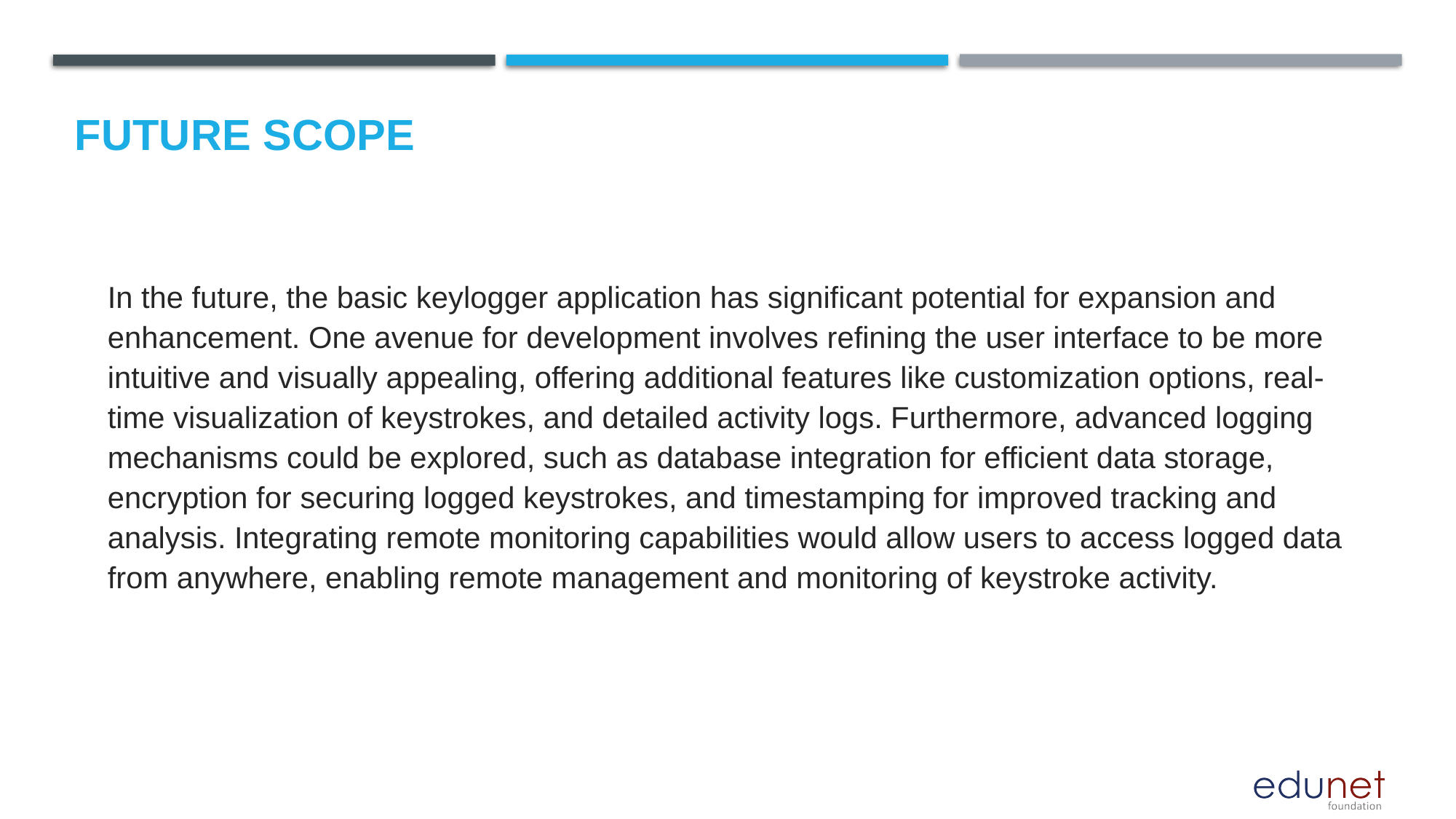

Future scope
# In the future, the basic keylogger application has significant potential for expansion and enhancement. One avenue for development involves refining the user interface to be more intuitive and visually appealing, offering additional features like customization options, real-time visualization of keystrokes, and detailed activity logs. Furthermore, advanced logging mechanisms could be explored, such as database integration for efficient data storage, encryption for securing logged keystrokes, and timestamping for improved tracking and analysis. Integrating remote monitoring capabilities would allow users to access logged data from anywhere, enabling remote management and monitoring of keystroke activity.